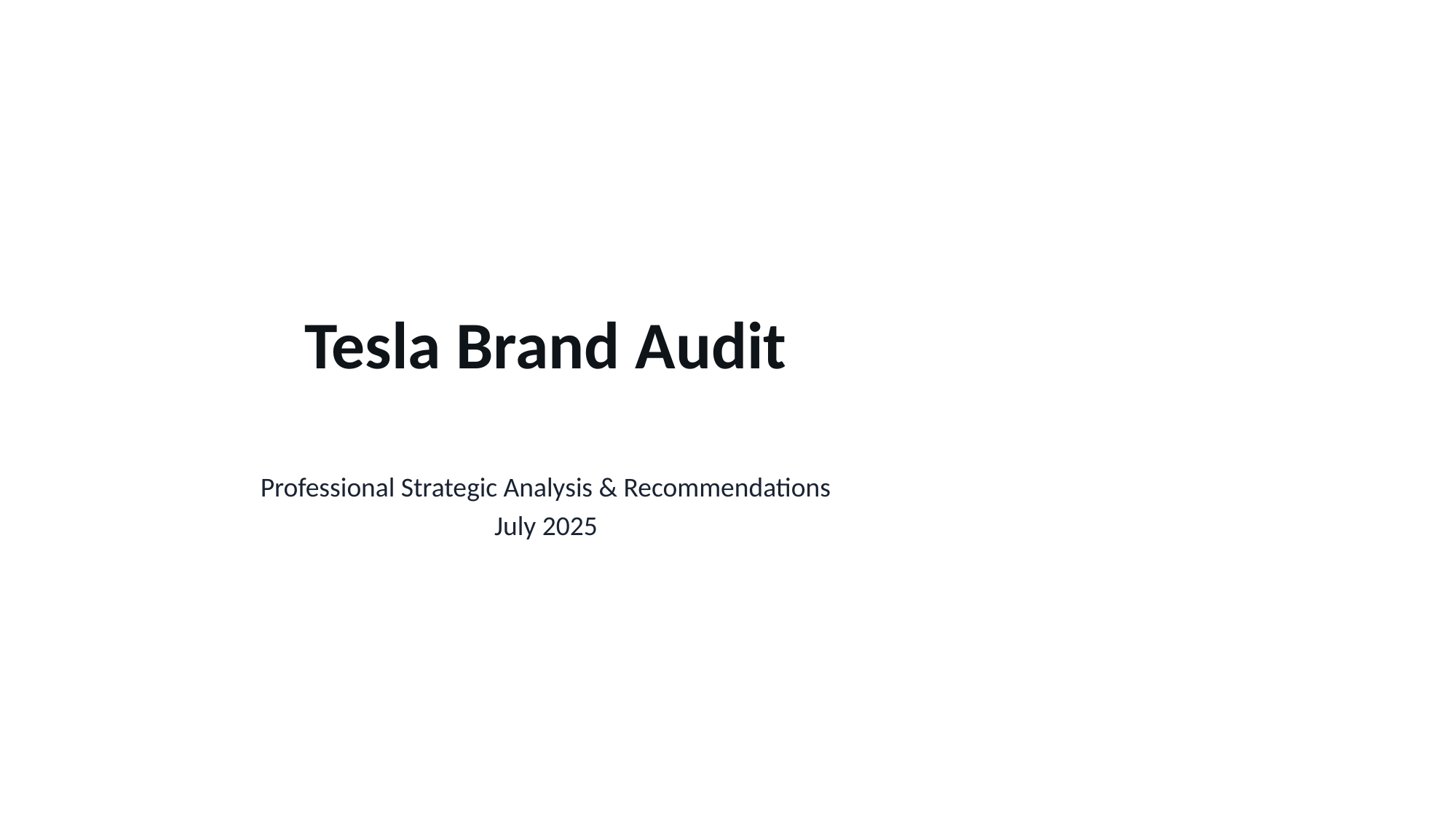

# Tesla Brand Audit
Professional Strategic Analysis & Recommendations
July 2025